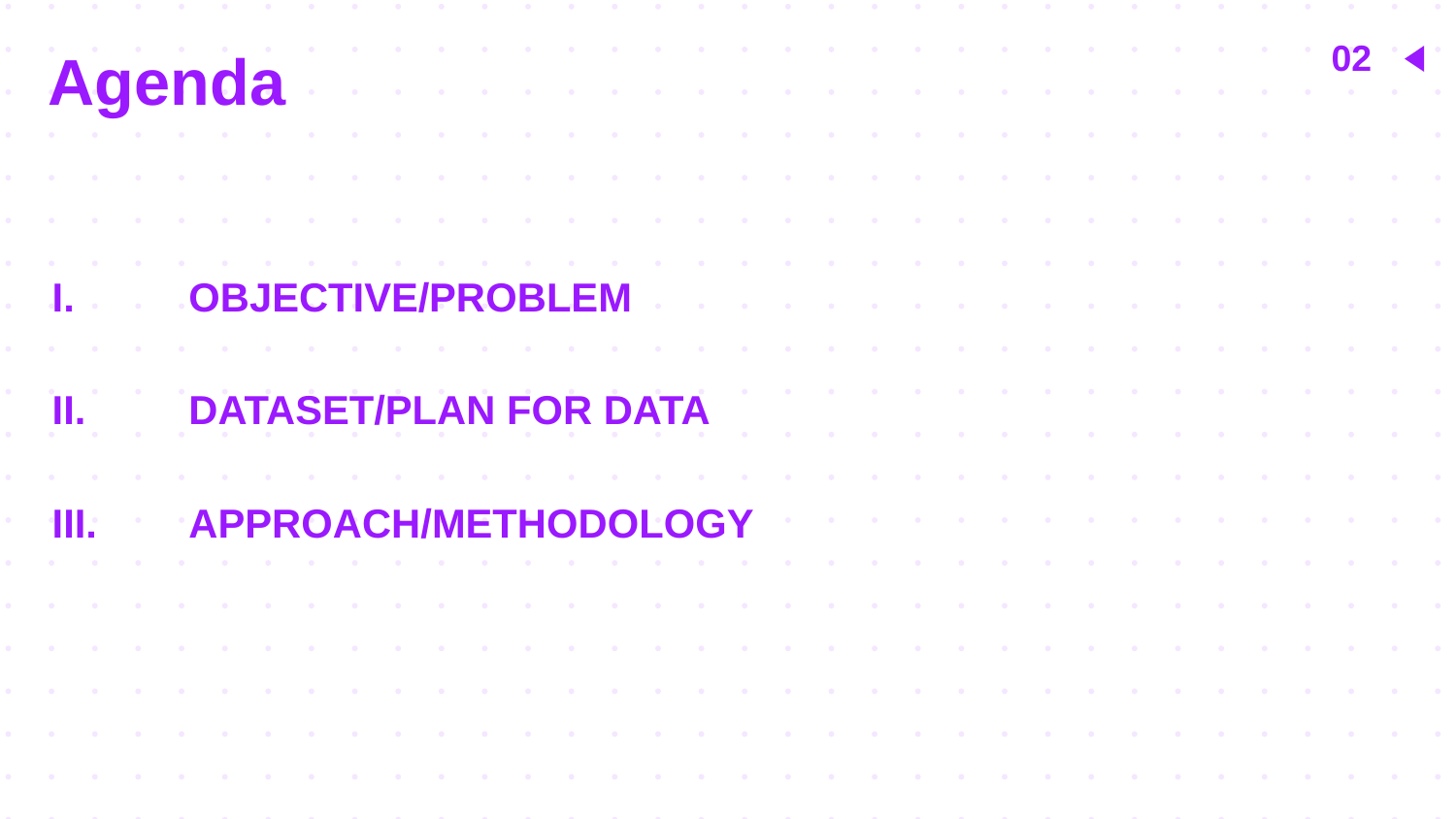

Agenda
02

OBJECTIVE/PROBLEM

DATASET/PLAN FOR DATA

APPROACH/METHODOLOGY